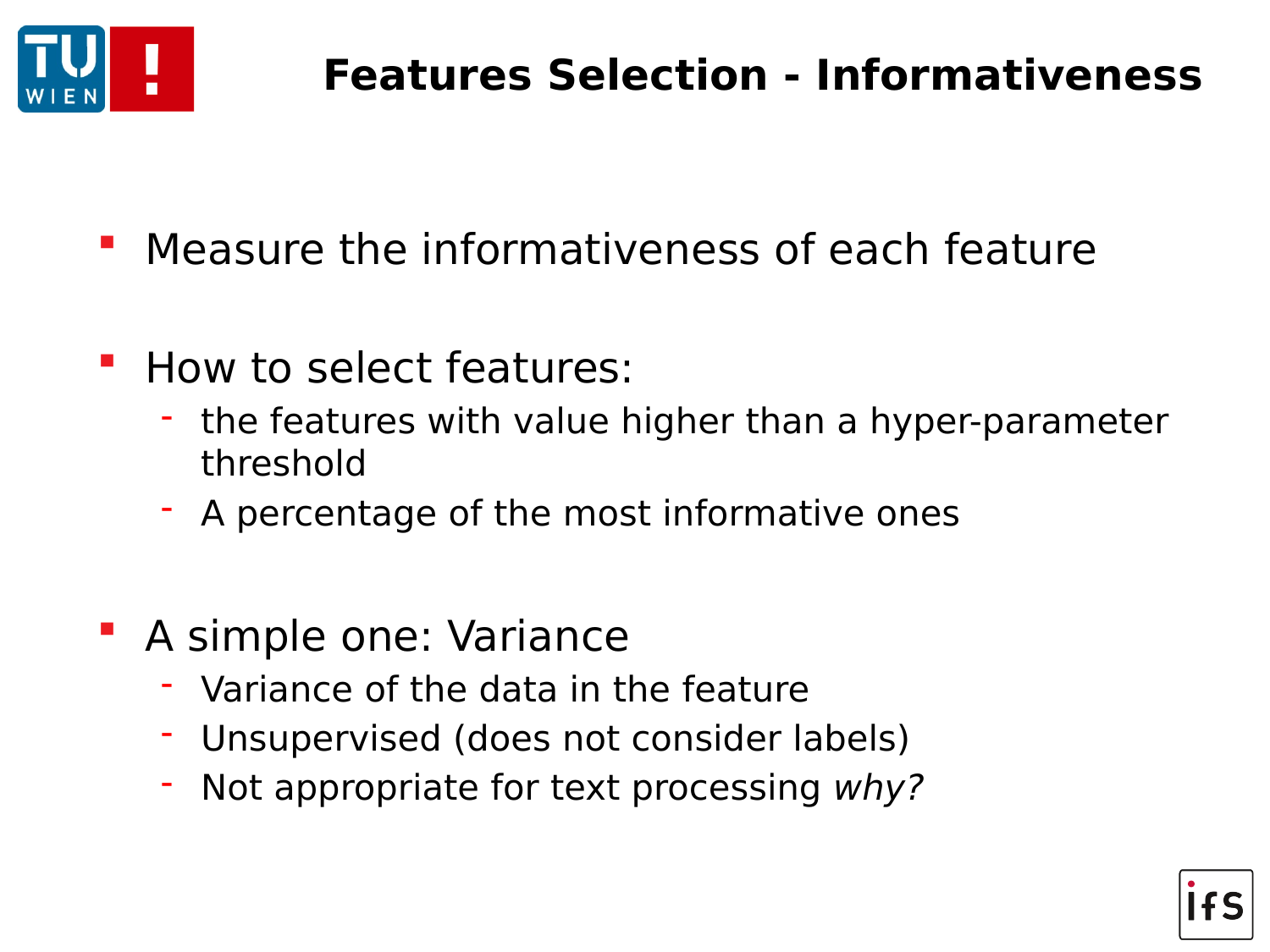

# Features Selection - Informativeness
Measure the informativeness of each feature

How to select features:
the features with value higher than a hyper-parameter threshold
A percentage of the most informative ones

A simple one: Variance
Variance of the data in the feature
Unsupervised (does not consider labels)
Not appropriate for text processing why?